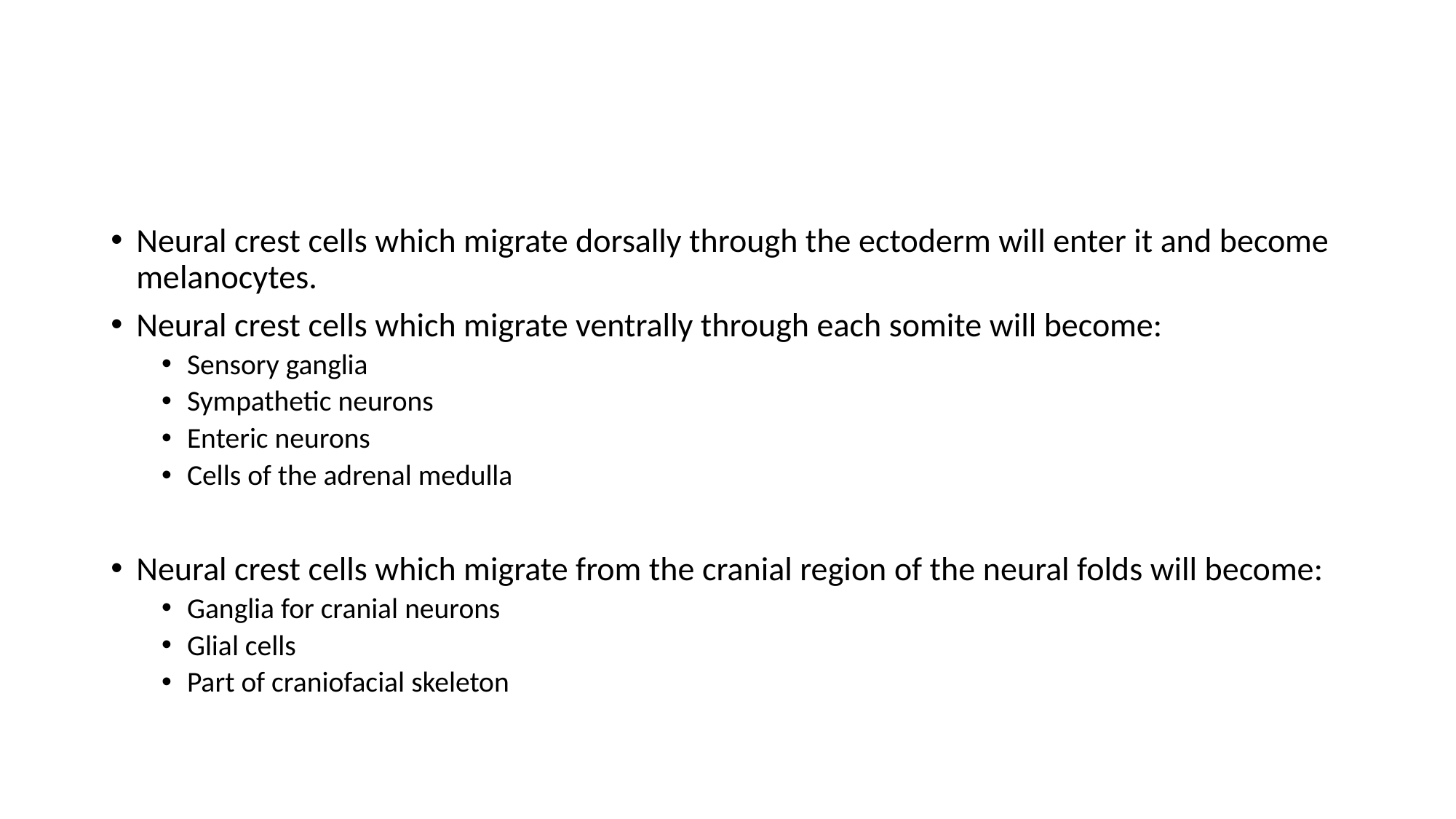

Neural crest cells which migrate dorsally through the ectoderm will enter it and become melanocytes.
Neural crest cells which migrate ventrally through each somite will become:
Sensory ganglia
Sympathetic neurons
Enteric neurons
Cells of the adrenal medulla

Neural crest cells which migrate from the cranial region of the neural folds will become:
Ganglia for cranial neurons
Glial cells
Part of craniofacial skeleton